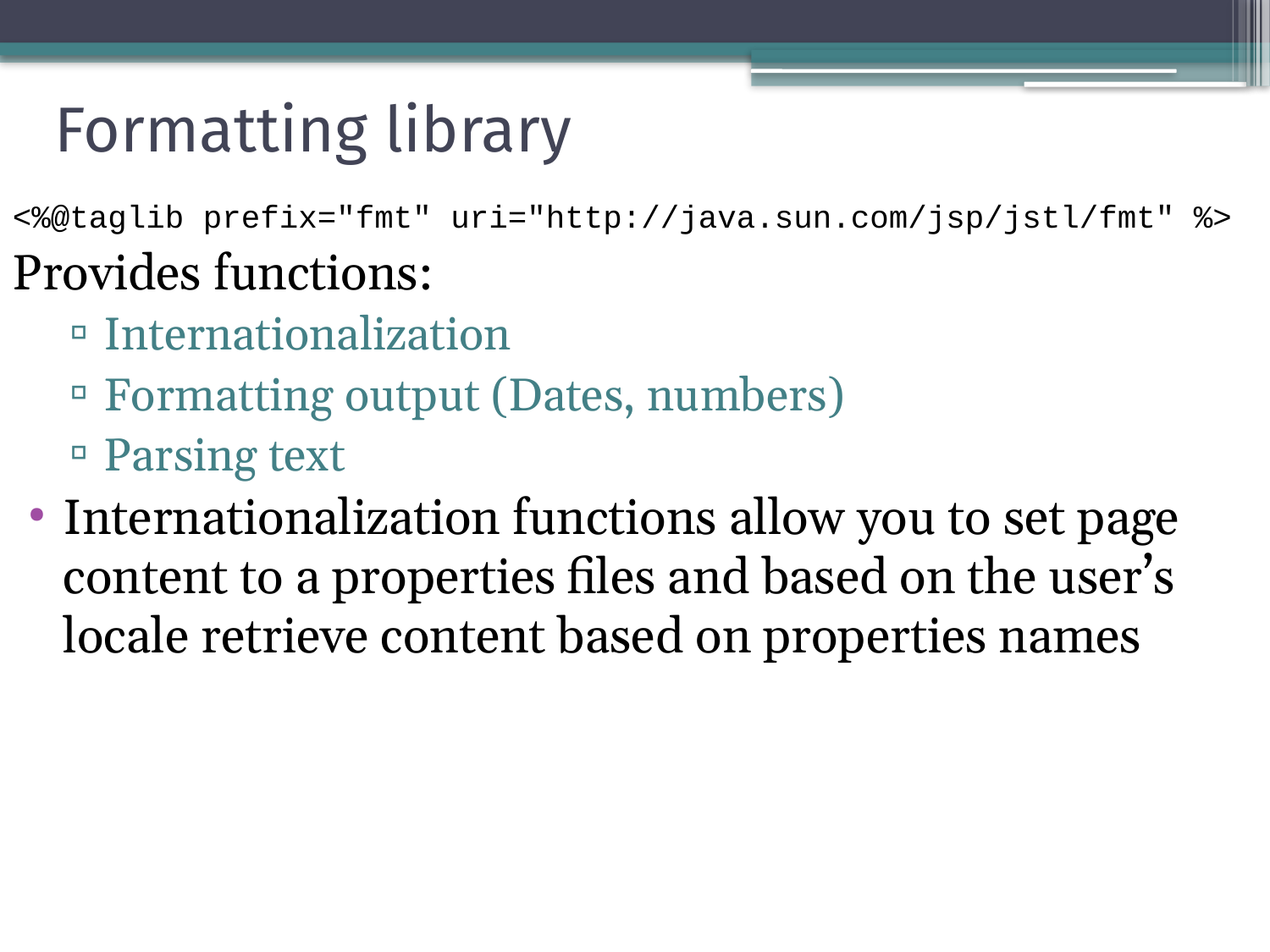

# Formatting library
<%@taglib prefix="fmt" uri="http://java.sun.com/jsp/jstl/fmt" %>
Provides functions:
Internationalization
Formatting output (Dates, numbers)
Parsing text
Internationalization functions allow you to set page content to a properties files and based on the user’s locale retrieve content based on properties names